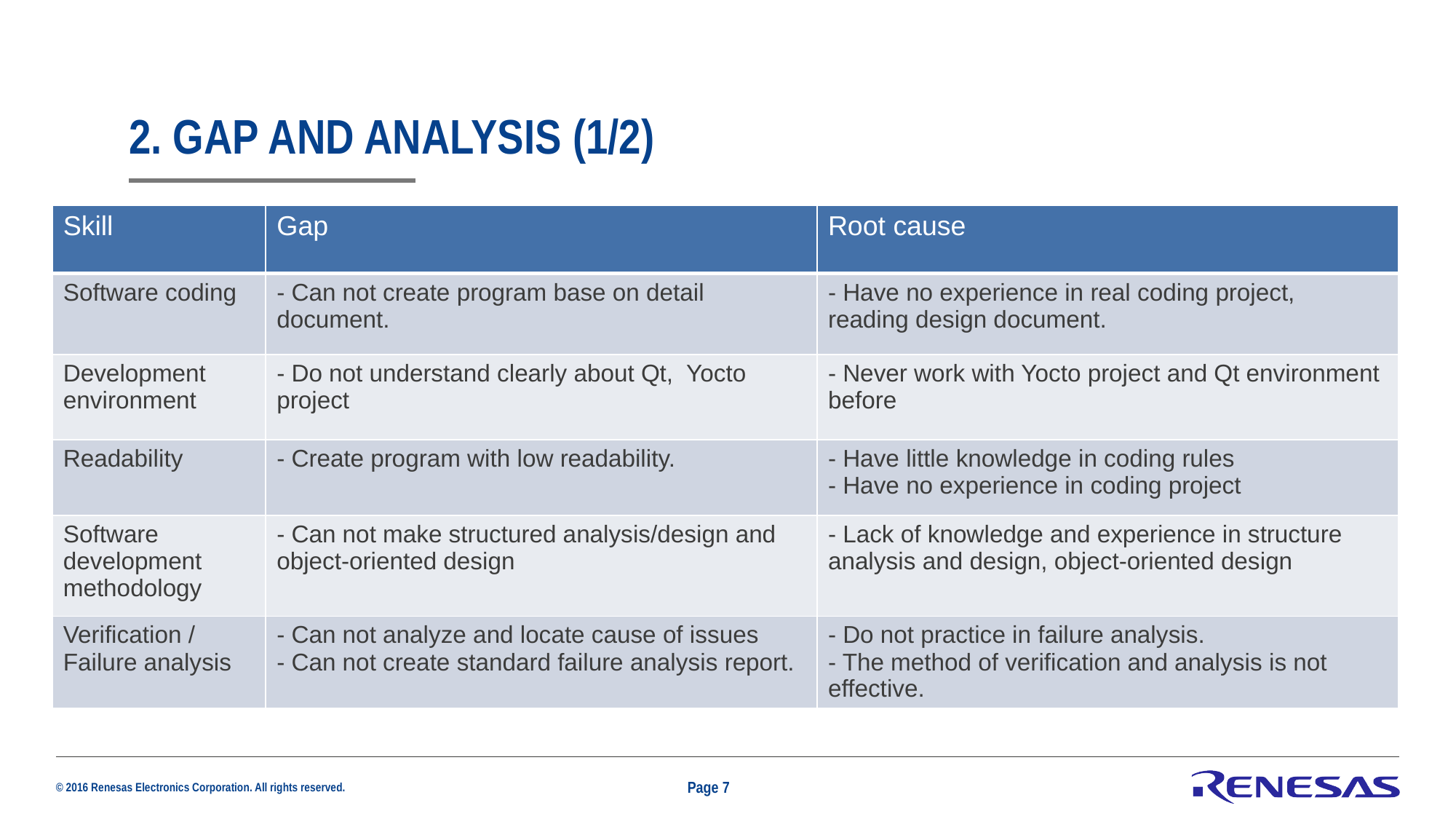

# 2. Gap and analysis (1/2)
| Skill | Gap | Root cause |
| --- | --- | --- |
| Software coding | - Can not create program base on detail document. | - Have no experience in real coding project, reading design document. |
| Development environment | - Do not understand clearly about Qt, Yocto project | - Never work with Yocto project and Qt environment before |
| Readability | - Create program with low readability. | - Have little knowledge in coding rules - Have no experience in coding project |
| Software development methodology | - Can not make structured analysis/design and object-oriented design | - Lack of knowledge and experience in structure analysis and design, object-oriented design |
| Verification / Failure analysis | - Can not analyze and locate cause of issues - Can not create standard failure analysis report. | - Do not practice in failure analysis. - The method of verification and analysis is not effective. |
Page 7